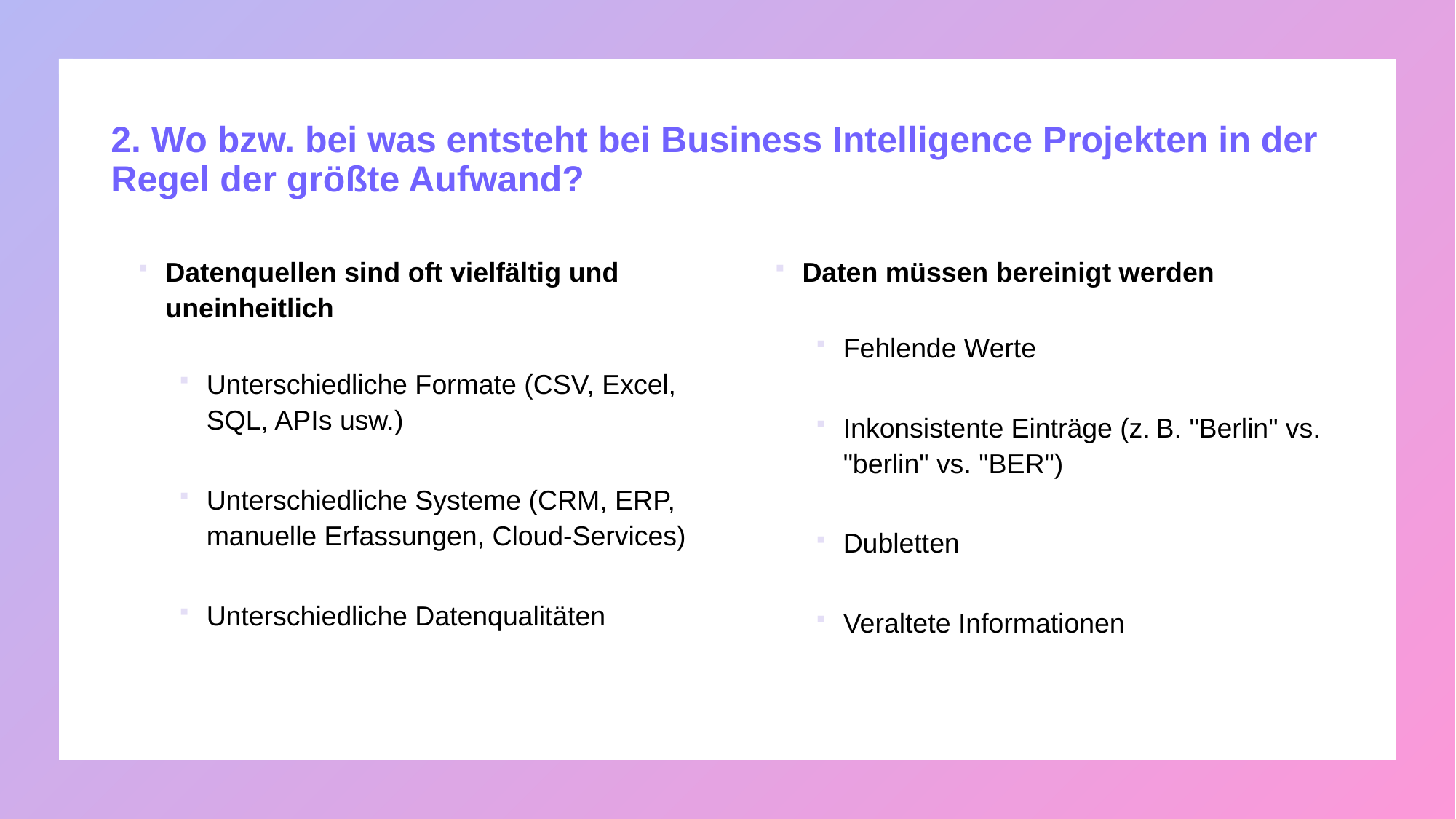

# 2. Wo bzw. bei was entsteht bei Business Intelligence Projekten in der Regel der größte Aufwand?
Datenquellen sind oft vielfältig und uneinheitlich
Unterschiedliche Formate (CSV, Excel, SQL, APIs usw.)
Unterschiedliche Systeme (CRM, ERP, manuelle Erfassungen, Cloud-Services)
Unterschiedliche Datenqualitäten

Daten müssen bereinigt werden
Fehlende Werte
Inkonsistente Einträge (z. B. "Berlin" vs. "berlin" vs. "BER")
Dubletten
Veraltete Informationen